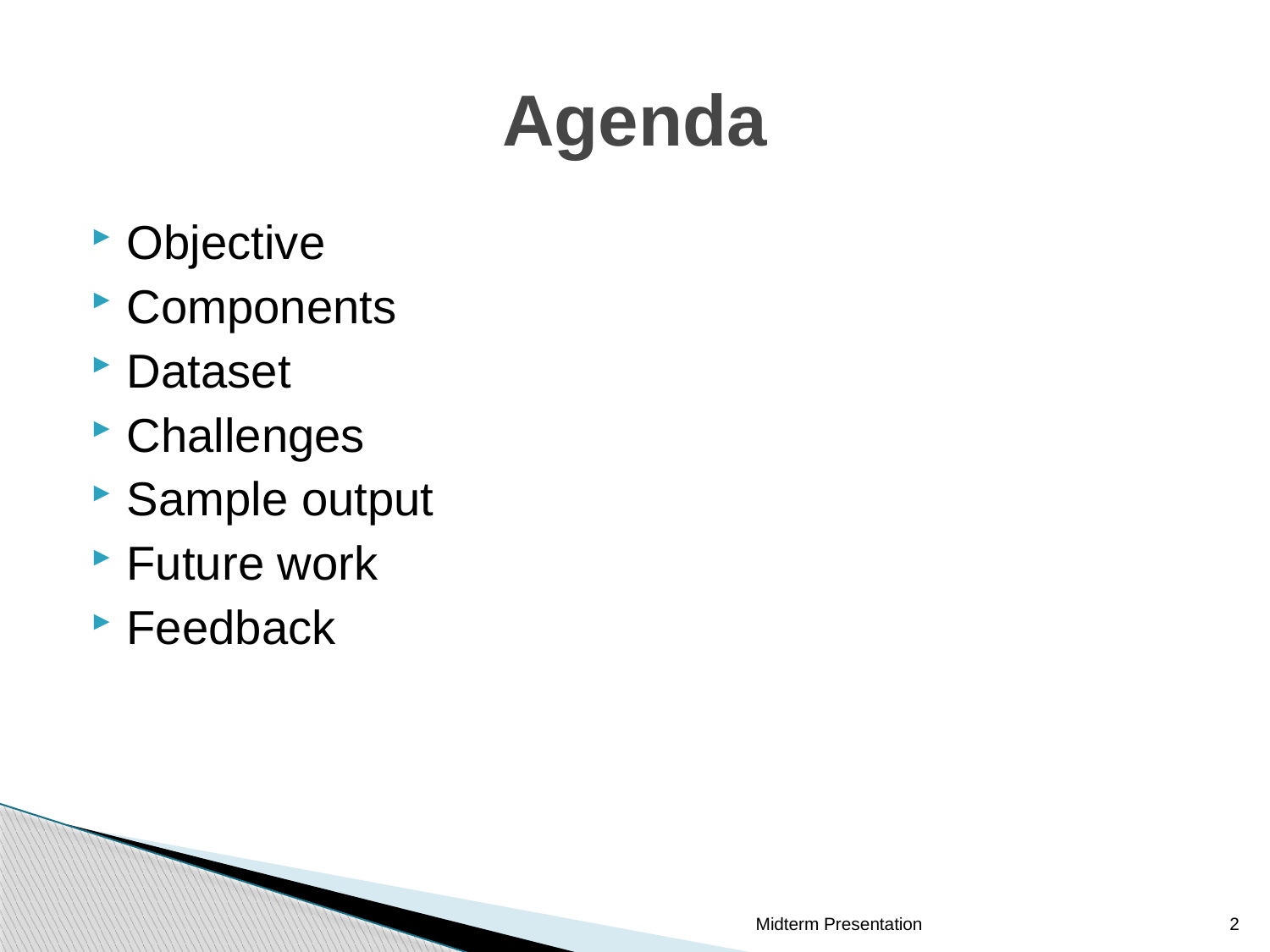

# Agenda
Objective
Components
Dataset
Challenges
Sample output
Future work
Feedback
Midterm Presentation
2